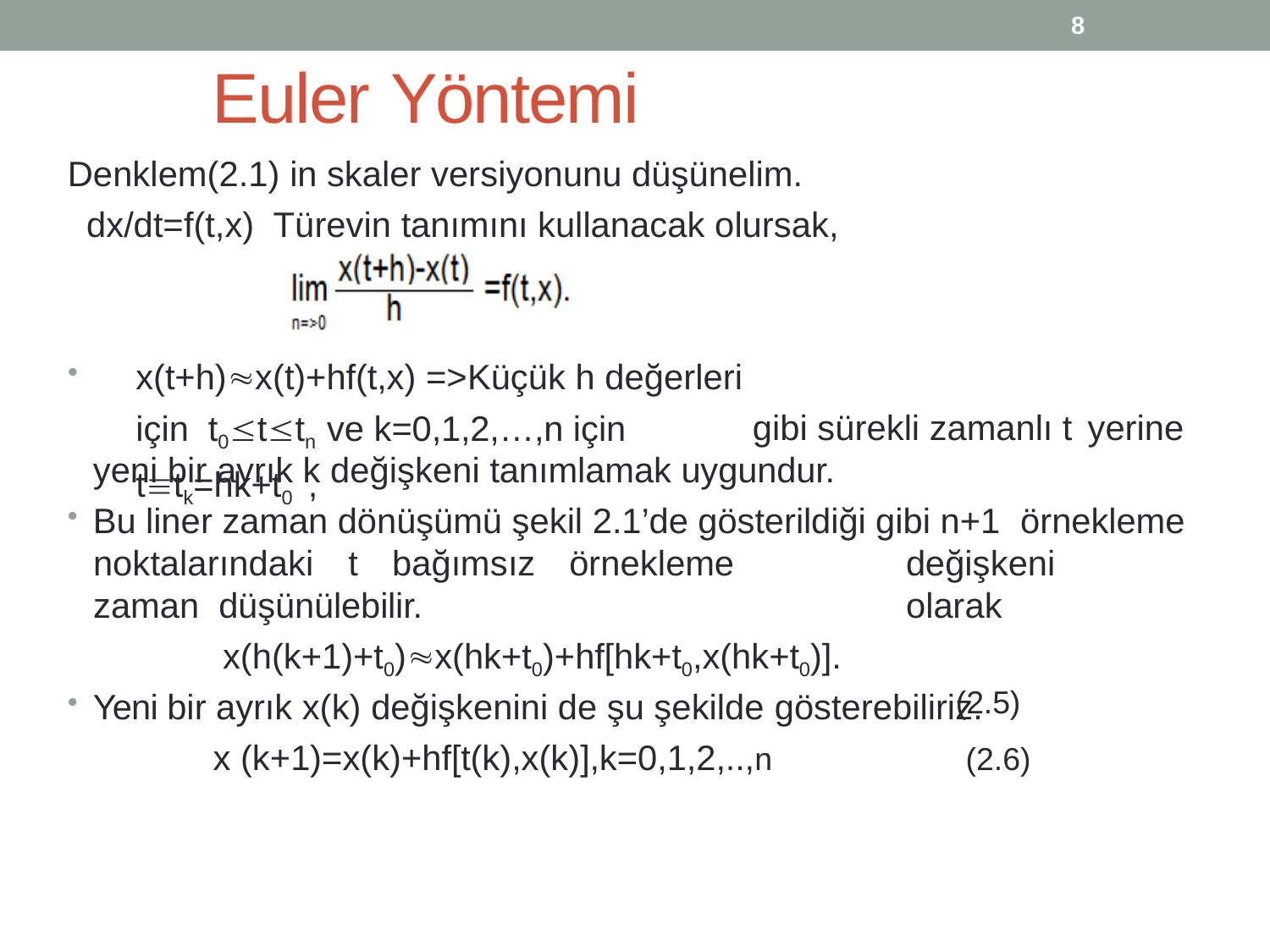

8
# Euler Yöntemi
Denklem(2.1) in skaler versiyonunu düşünelim. dx/dt=f(t,x)  Türevin tanımını kullanacak olursak,

x(t+h)≈x(t)+hf(t,x) =>Küçük h değerleri için  t0≤t≤tn  ve k=0,1,2,…,n için t≡tk=hk+t0  ,
gibi sürekli zamanlı t yerine
yeni bir ayrık k değişkeni tanımlamak uygundur.
Bu liner zaman dönüşümü şekil 2.1’de gösterildiği gibi n+1  örnekleme
noktalarındaki	t	bağımsız	örnekleme	zaman  düşünülebilir.
x(h(k+1)+t0)≈x(hk+t0)+hf[hk+t0,x(hk+t0)].
değişkeni	olarak

(2.5)
Yeni bir ayrık x(k) değişkenini de şu şekilde gösterebiliriz.
x (k+1)=x(k)+hf[t(k),x(k)],k=0,1,2,..,n
(2.6)